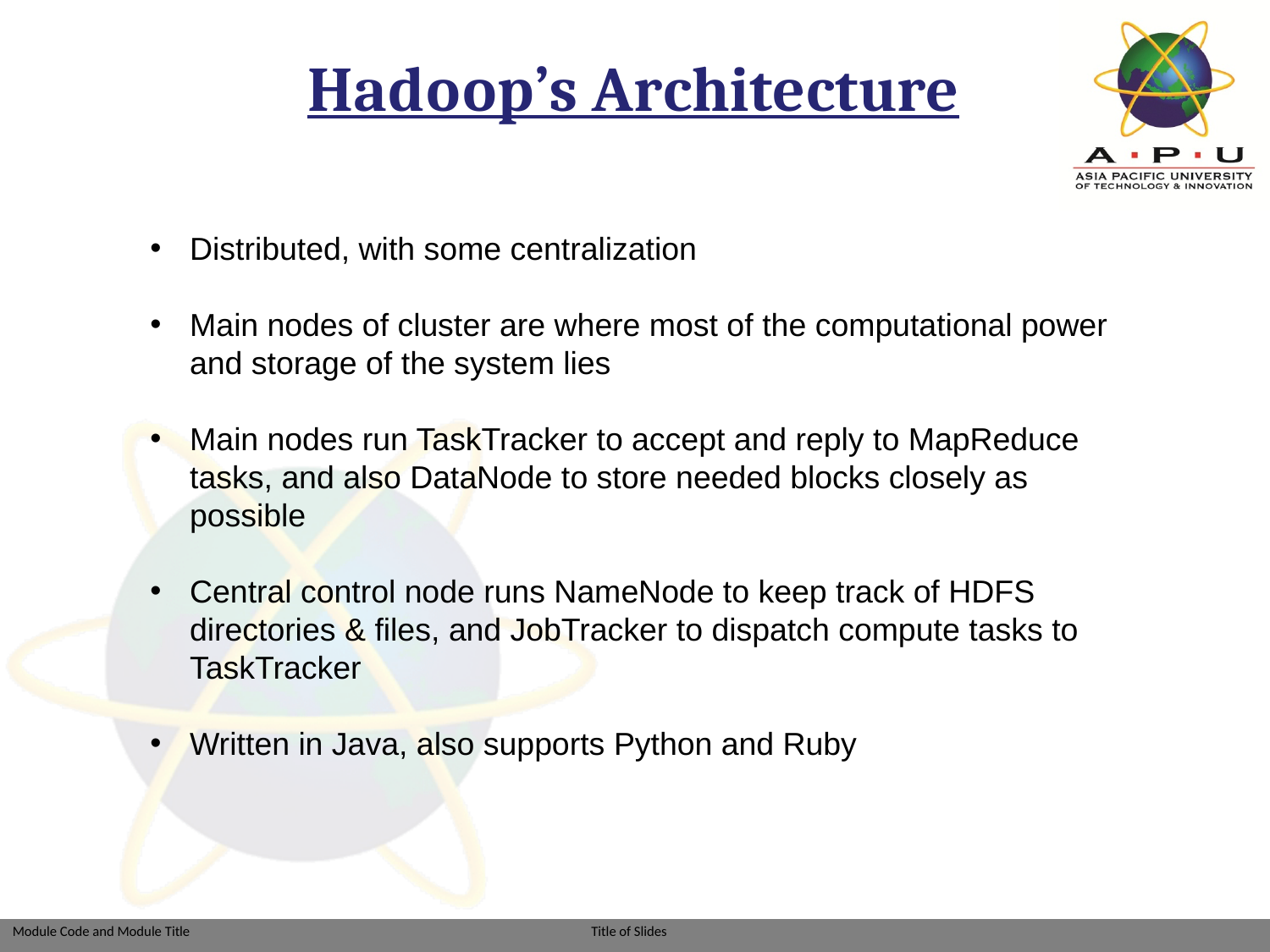

# Hadoop’s Architecture
Distributed, with some centralization

Main nodes of cluster are where most of the computational power and storage of the system lies

Main nodes run TaskTracker to accept and reply to MapReduce tasks, and also DataNode to store needed blocks closely as possible

Central control node runs NameNode to keep track of HDFS directories & files, and JobTracker to dispatch compute tasks to TaskTracker

Written in Java, also supports Python and Ruby